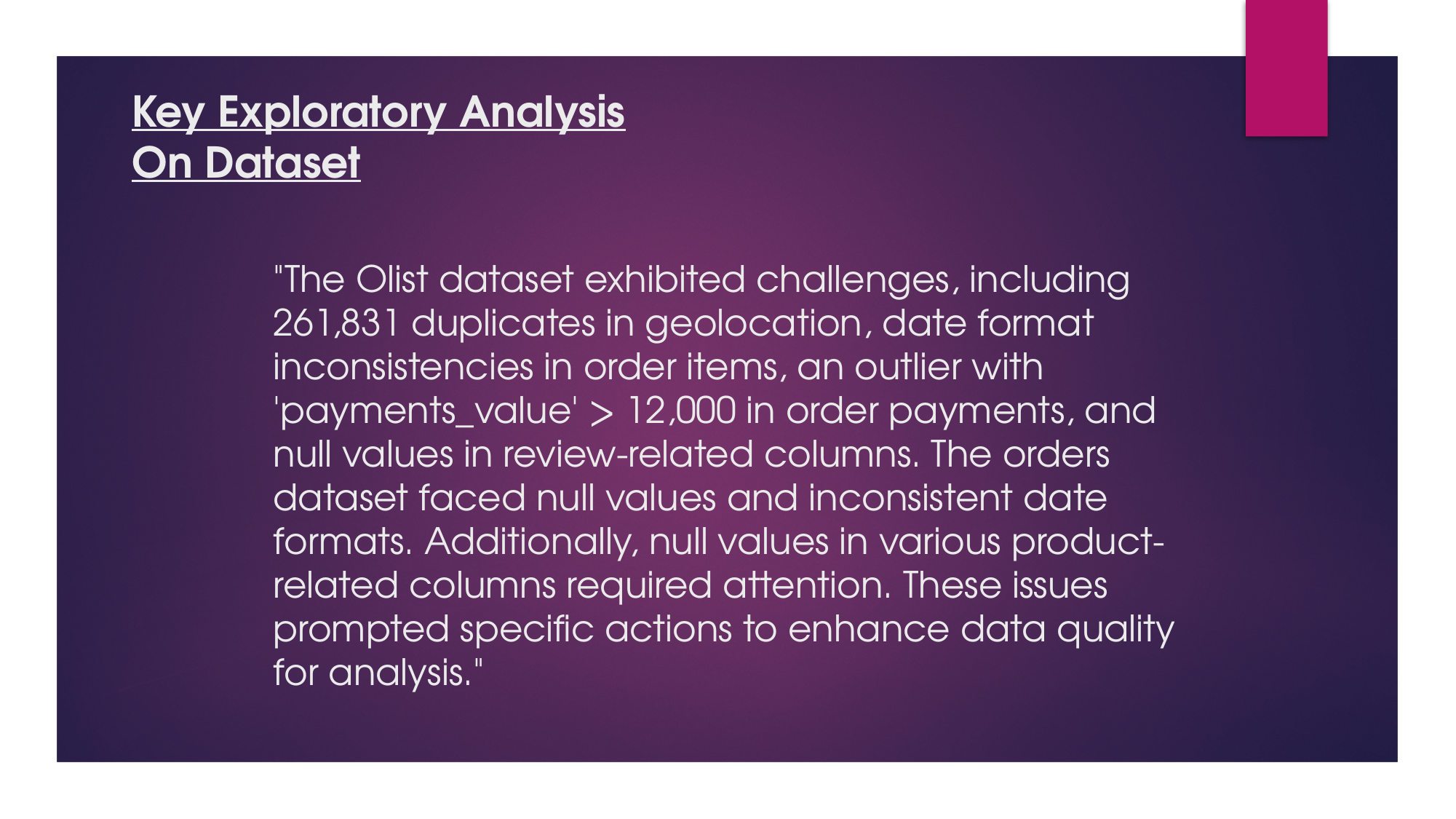

# Key Exploratory Analysis On Dataset
"The Olist dataset exhibited challenges, including 261,831 duplicates in geolocation, date format inconsistencies in order items, an outlier with 'payments_value' > 12,000 in order payments, and null values in review-related columns. The orders dataset faced null values and inconsistent date formats. Additionally, null values in various product-related columns required attention. These issues prompted specific actions to enhance data quality for analysis."